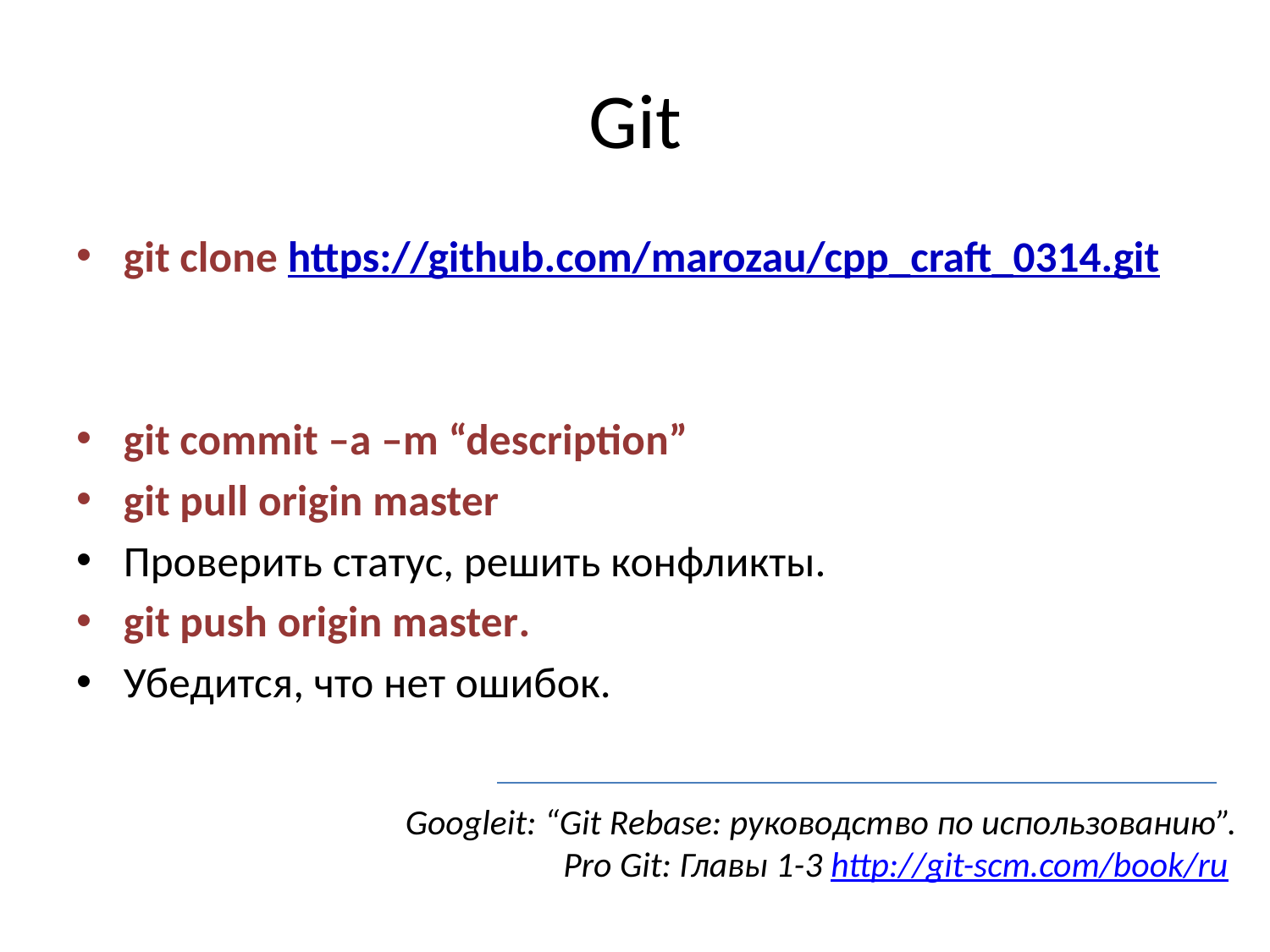

# Git
git clone https://github.com/marozau/cpp_craft_0314.git

git commit –a –m “description”
git pull origin master
Проверить статус, решить конфликты.
git push origin master.
Убедится, что нет ошибок.

Googleit: “Git Rebase: руководство по использованию”.
Pro Git: Главы 1-3 http://git-scm.com/book/ru